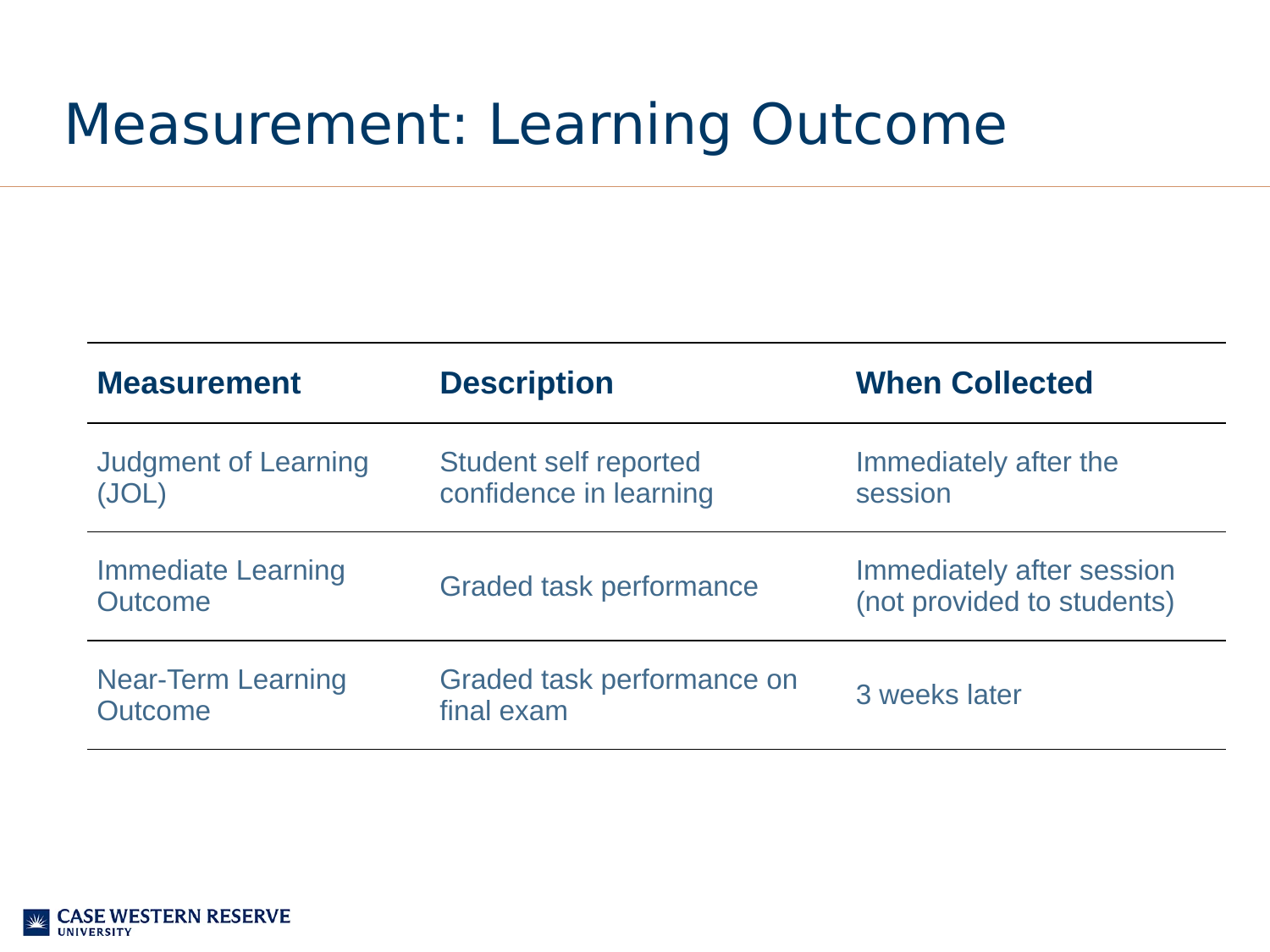

# Measurement: Learning Outcome
| Measurement | Description | When Collected |
| --- | --- | --- |
| Judgment of Learning (JOL) | Student self reported confidence in learning | Immediately after the session |
| Immediate Learning Outcome | Graded task performance | Immediately after session (not provided to students) |
| Near-Term Learning Outcome | Graded task performance on final exam | 3 weeks later |